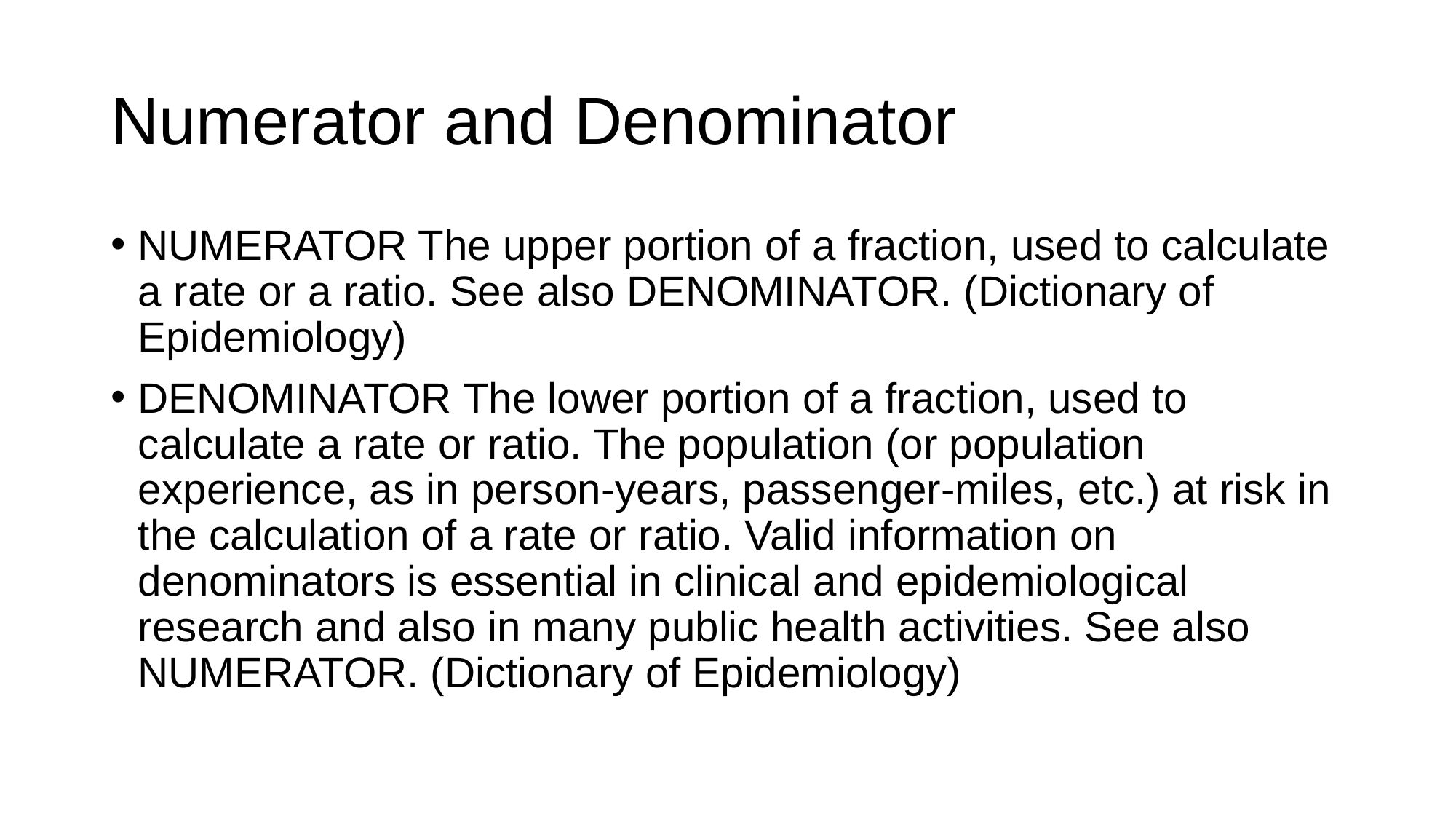

# Numerator and Denominator
NUMERATOR The upper portion of a fraction, used to calculate a rate or a ratio. See also DENOMINATOR. (Dictionary of Epidemiology)
DENOMINATOR The lower portion of a fraction, used to calculate a rate or ratio. The population (or population experience, as in person-years, passenger-miles, etc.) at risk in the calculation of a rate or ratio. Valid information on denominators is essential in clinical and epidemiological research and also in many public health activities. See also NUMERATOR. (Dictionary of Epidemiology)